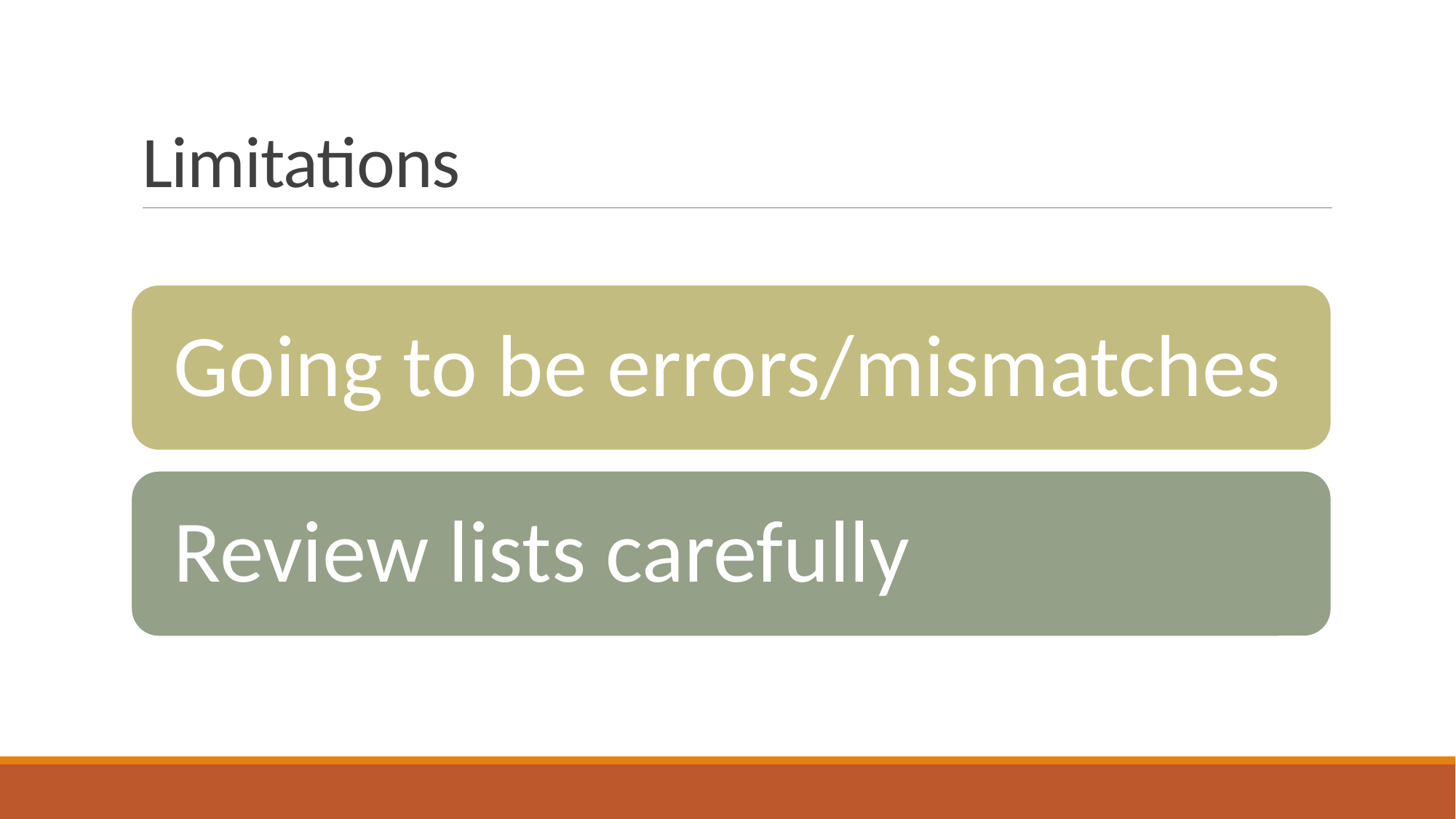

# Limitations
Going to be errors/mismatches
Review lists carefully